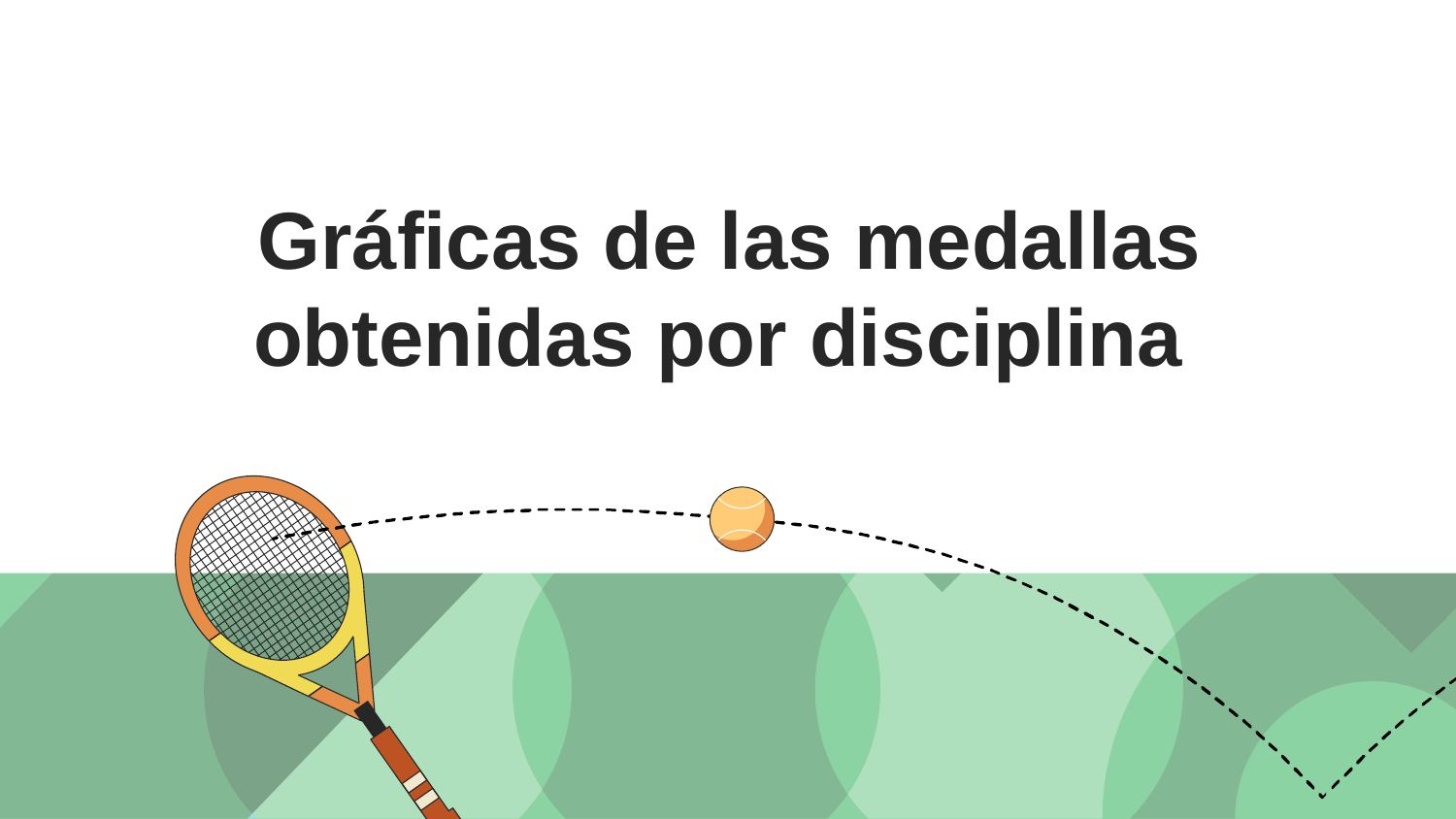

# Gráficas de las medallas obtenidas por disciplina